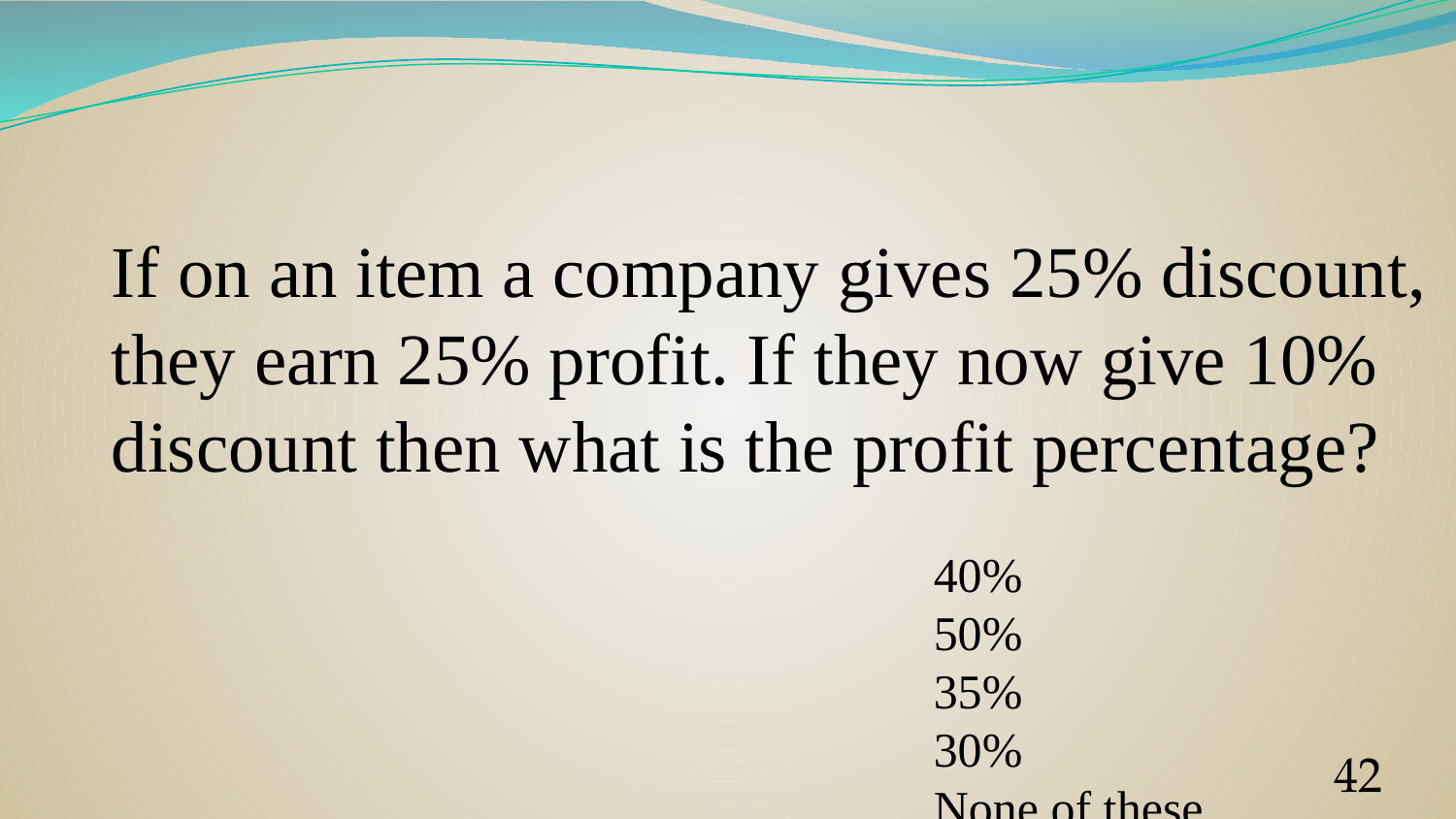

If on an item a company gives 25% discount, they earn 25% profit. If they now give 10% discount then what is the profit percentage?

40%
50%
35%
30%
None of these

42